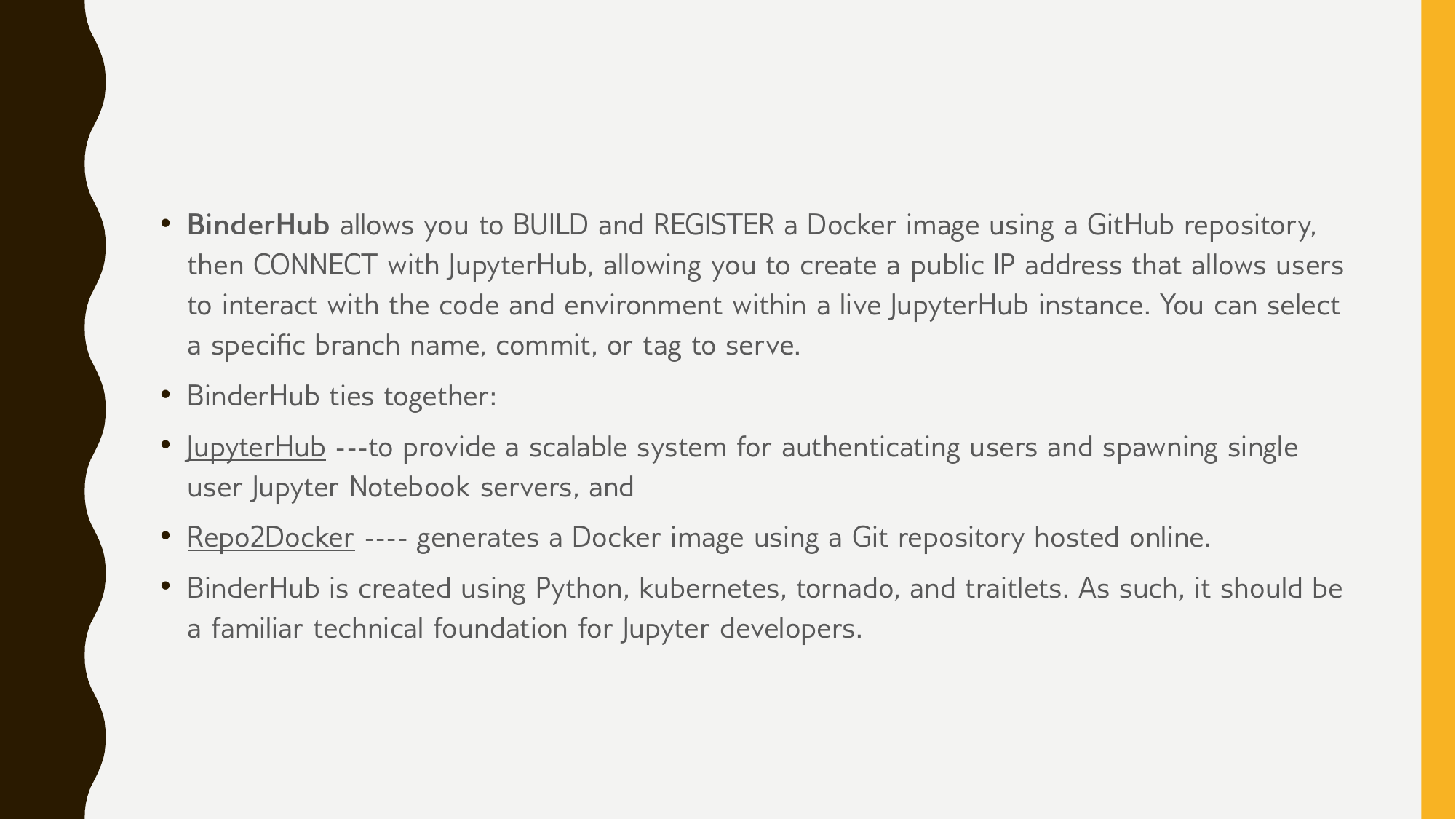

#
BinderHub allows you to BUILD and REGISTER a Docker image using a GitHub repository, then CONNECT with JupyterHub, allowing you to create a public IP address that allows users to interact with the code and environment within a live JupyterHub instance. You can select a specific branch name, commit, or tag to serve.
BinderHub ties together:
JupyterHub ---to provide a scalable system for authenticating users and spawning single user Jupyter Notebook servers, and
Repo2Docker ---- generates a Docker image using a Git repository hosted online.
BinderHub is created using Python, kubernetes, tornado, and traitlets. As such, it should be a familiar technical foundation for Jupyter developers.